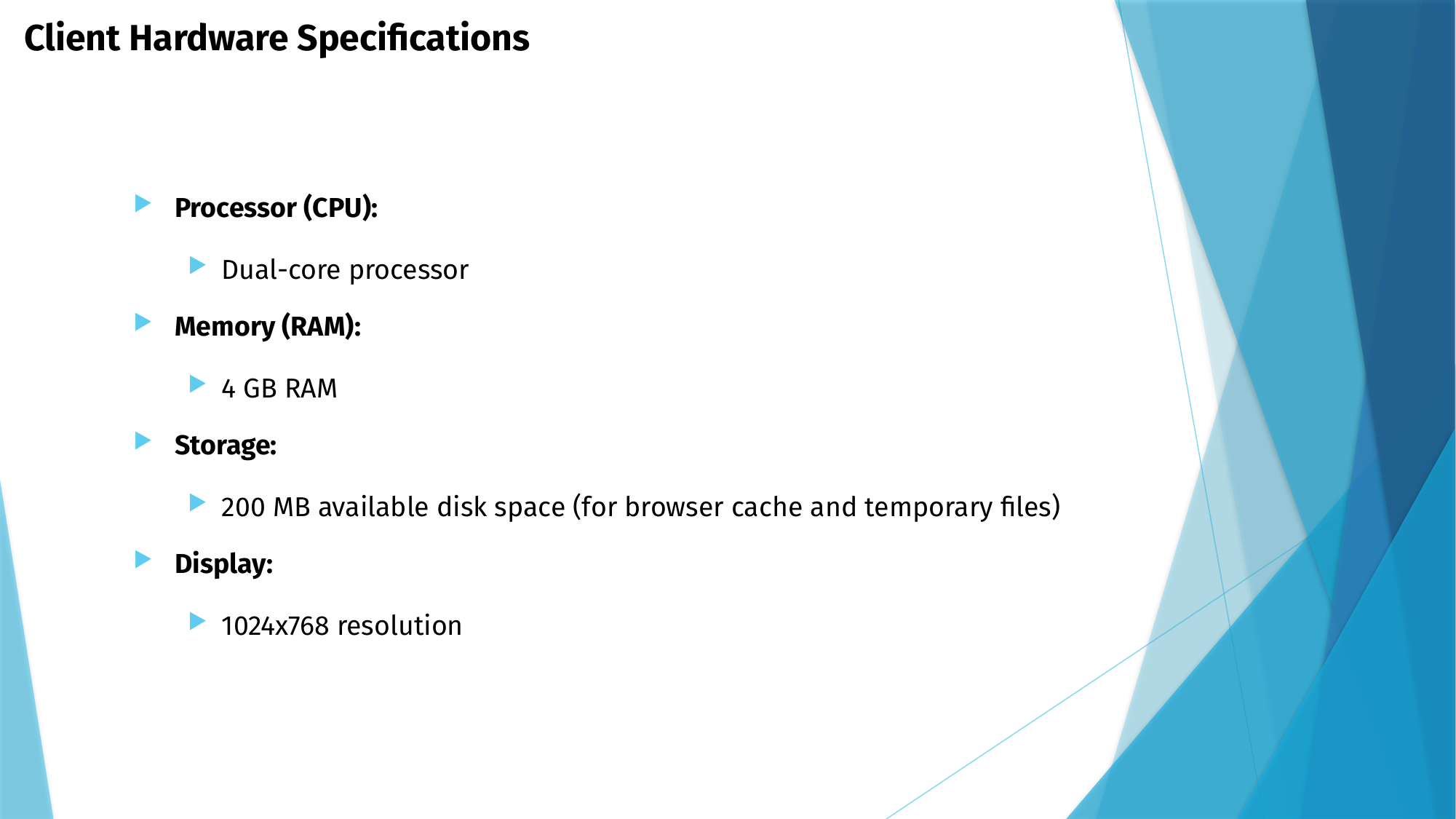

Client Hardware Specifications

Processor (CPU):
Dual-core processor
Memory (RAM):
4 GB RAM
Storage:
200 MB available disk space (for browser cache and temporary files)
Display:
1024x768 resolution